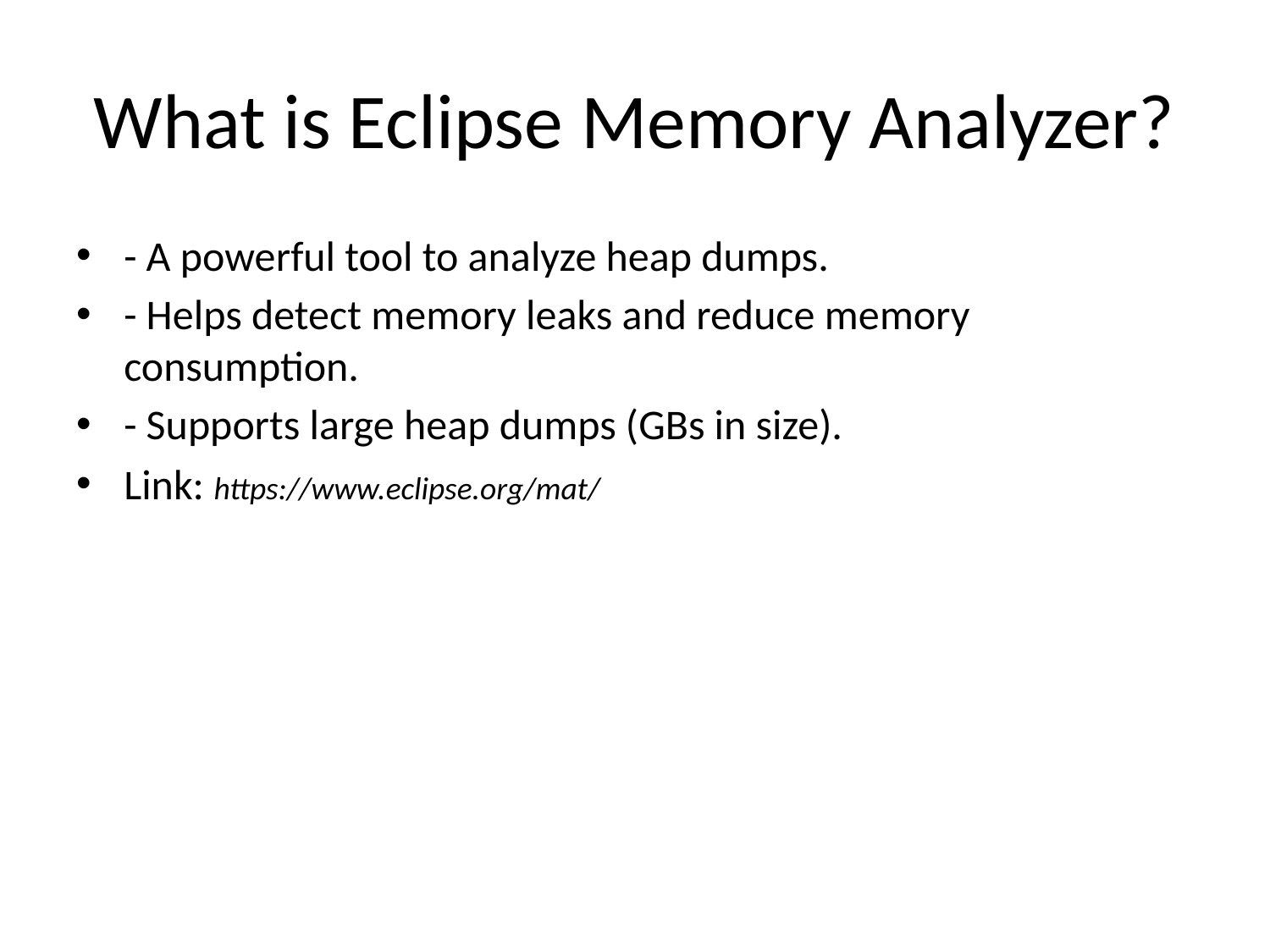

# What is Eclipse Memory Analyzer?
- A powerful tool to analyze heap dumps.
- Helps detect memory leaks and reduce memory consumption.
- Supports large heap dumps (GBs in size).
Link: https://www.eclipse.org/mat/